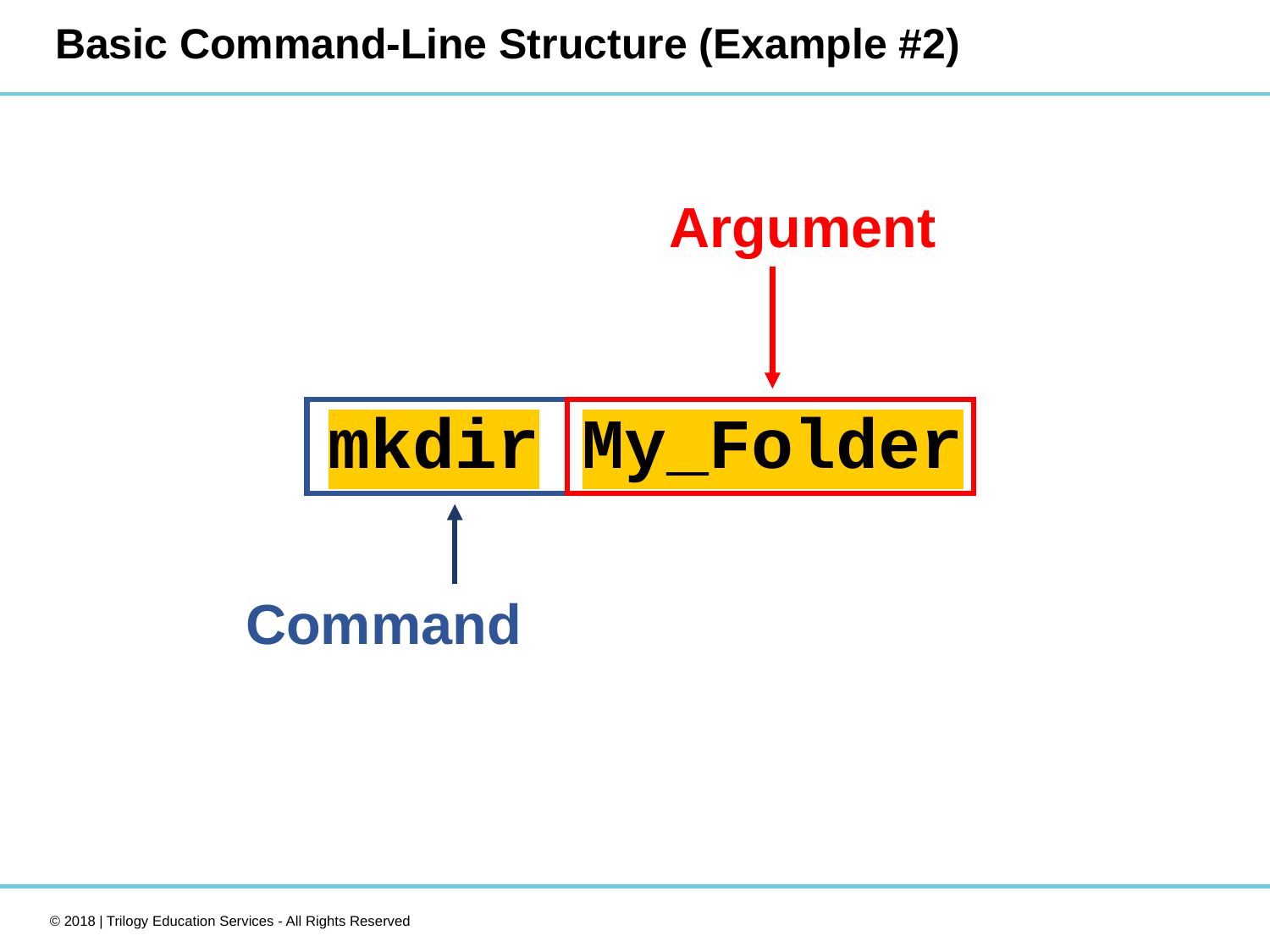

# Basic Command-Line Structure (Example #2)
Argument
mkdir My_Folder

Command